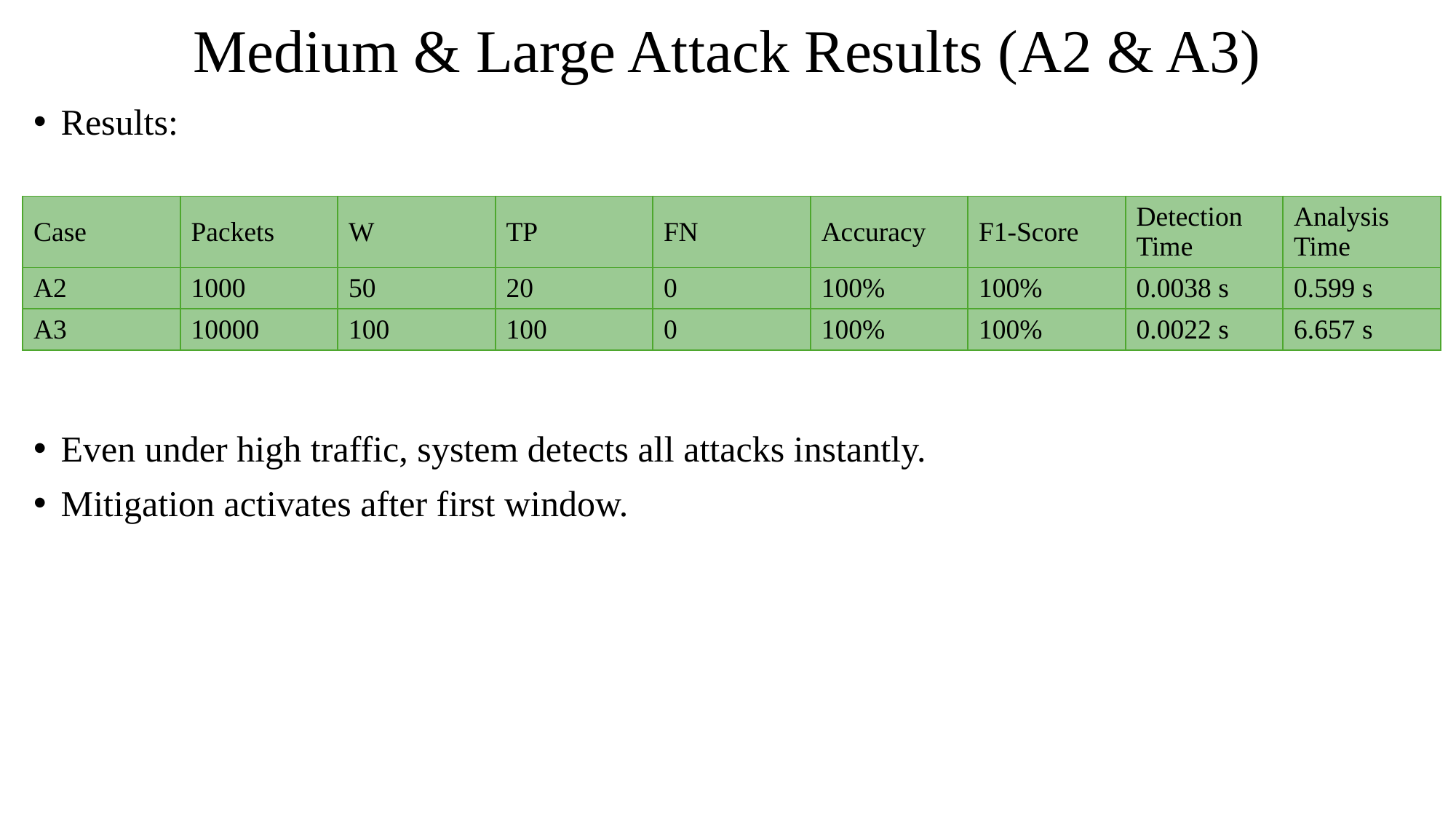

# Medium & Large Attack Results (A2 & A3)
Results:

Even under high traffic, system detects all attacks instantly.
Mitigation activates after first window.

| Case | Packets | W | TP | FN | Accuracy | F1-Score | Detection Time | Analysis Time |
| --- | --- | --- | --- | --- | --- | --- | --- | --- |
| A2 | 1000 | 50 | 20 | 0 | 100% | 100% | 0.0038 s | 0.599 s |
| A3 | 10000 | 100 | 100 | 0 | 100% | 100% | 0.0022 s | 6.657 s |